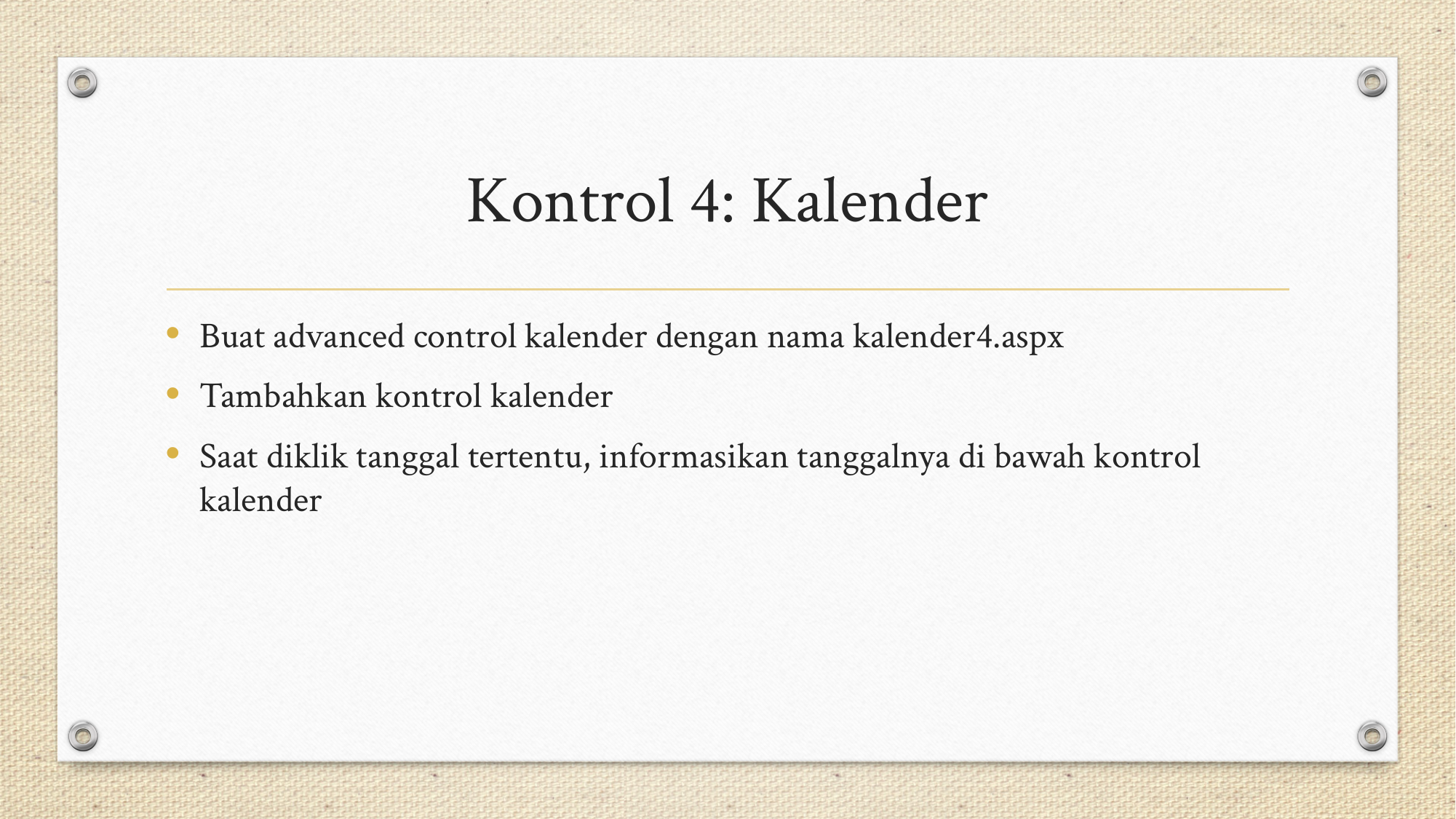

# Kontrol 4: Kalender
Buat advanced control kalender dengan nama kalender4.aspx
Tambahkan kontrol kalender
Saat diklik tanggal tertentu, informasikan tanggalnya di bawah kontrol kalender